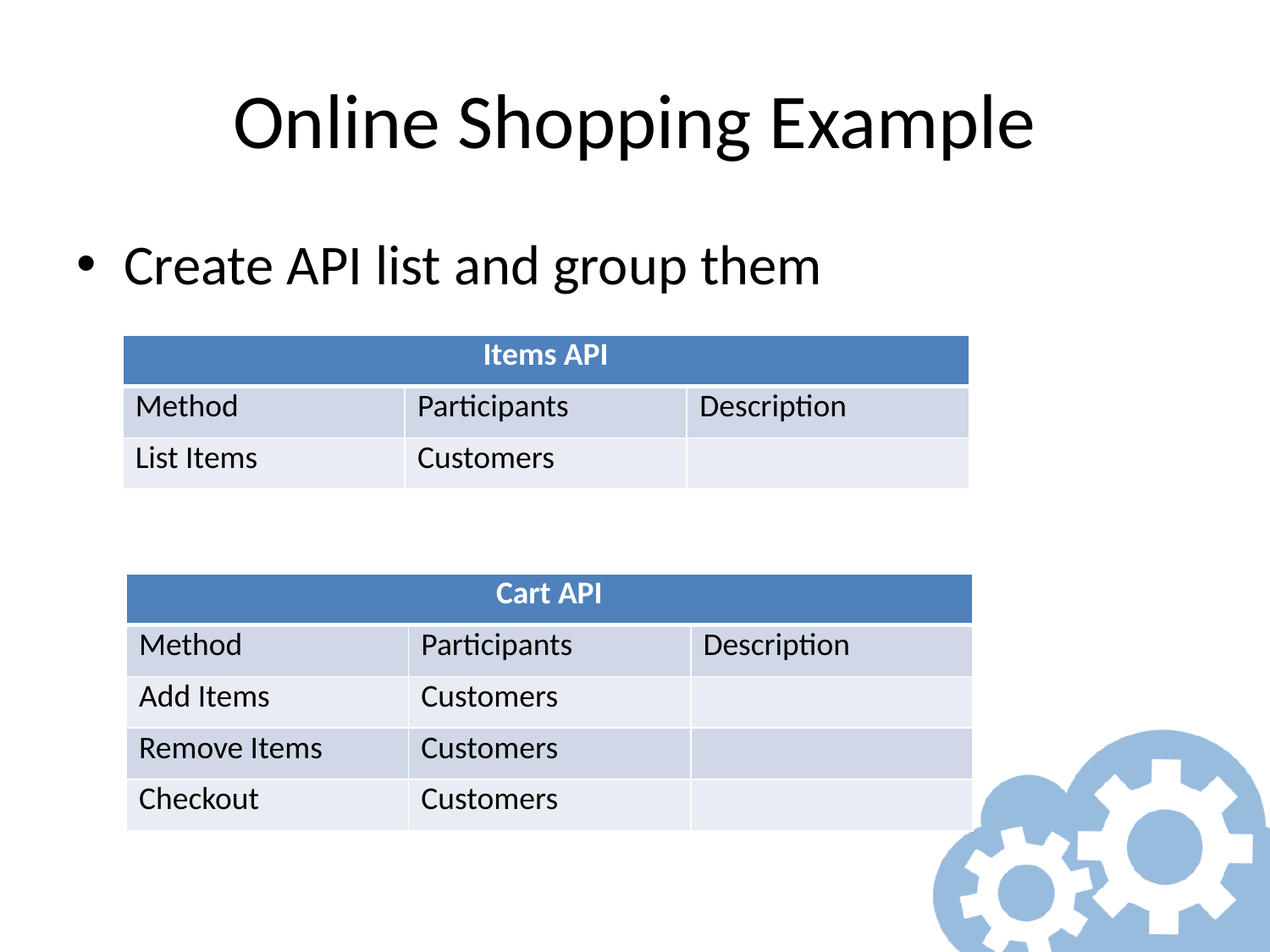

# Online Shopping Example
Create API list and group them

| Items API |  |  |
| --- | --- | --- |
| Method | Participants | Description |
| List Items | Customers |  |
| Cart API |  |  |
| --- | --- | --- |
| Method | Participants | Description |
| Add Items | Customers |  |
| Remove Items | Customers |  |
| Checkout | Customers |  |